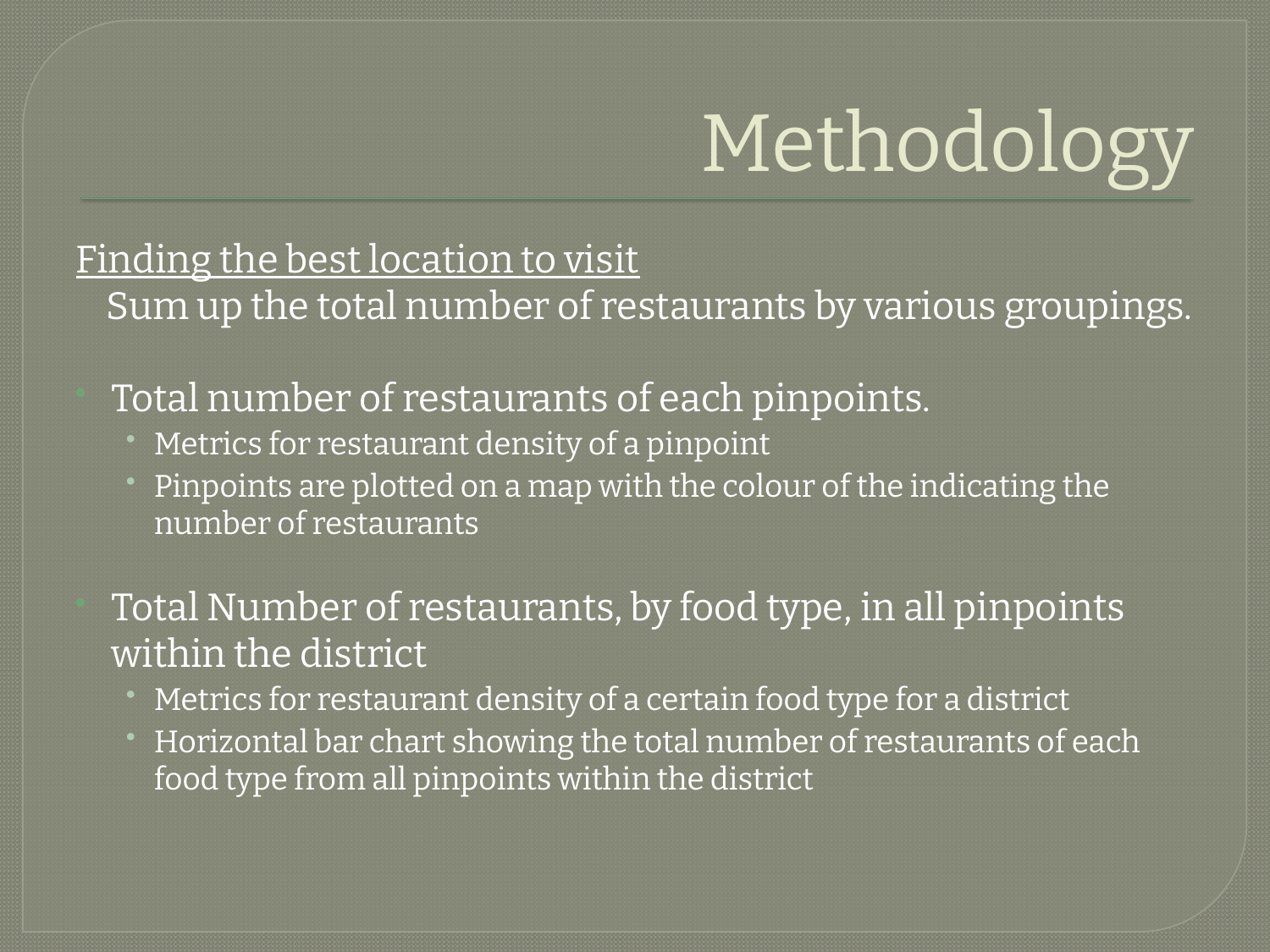

# Methodology
Finding the best location to visit
    Sum up the total number of restaurants by various groupings.

Total number of restaurants of each pinpoints.
Metrics for restaurant density of a pinpoint
Pinpoints are plotted on a map with the colour of the indicating the number of restaurants

Total Number of restaurants, by food type, in all pinpoints within the district
Metrics for restaurant density of a certain food type for a district
Horizontal bar chart showing the total number of restaurants of each food type from all pinpoints within the district